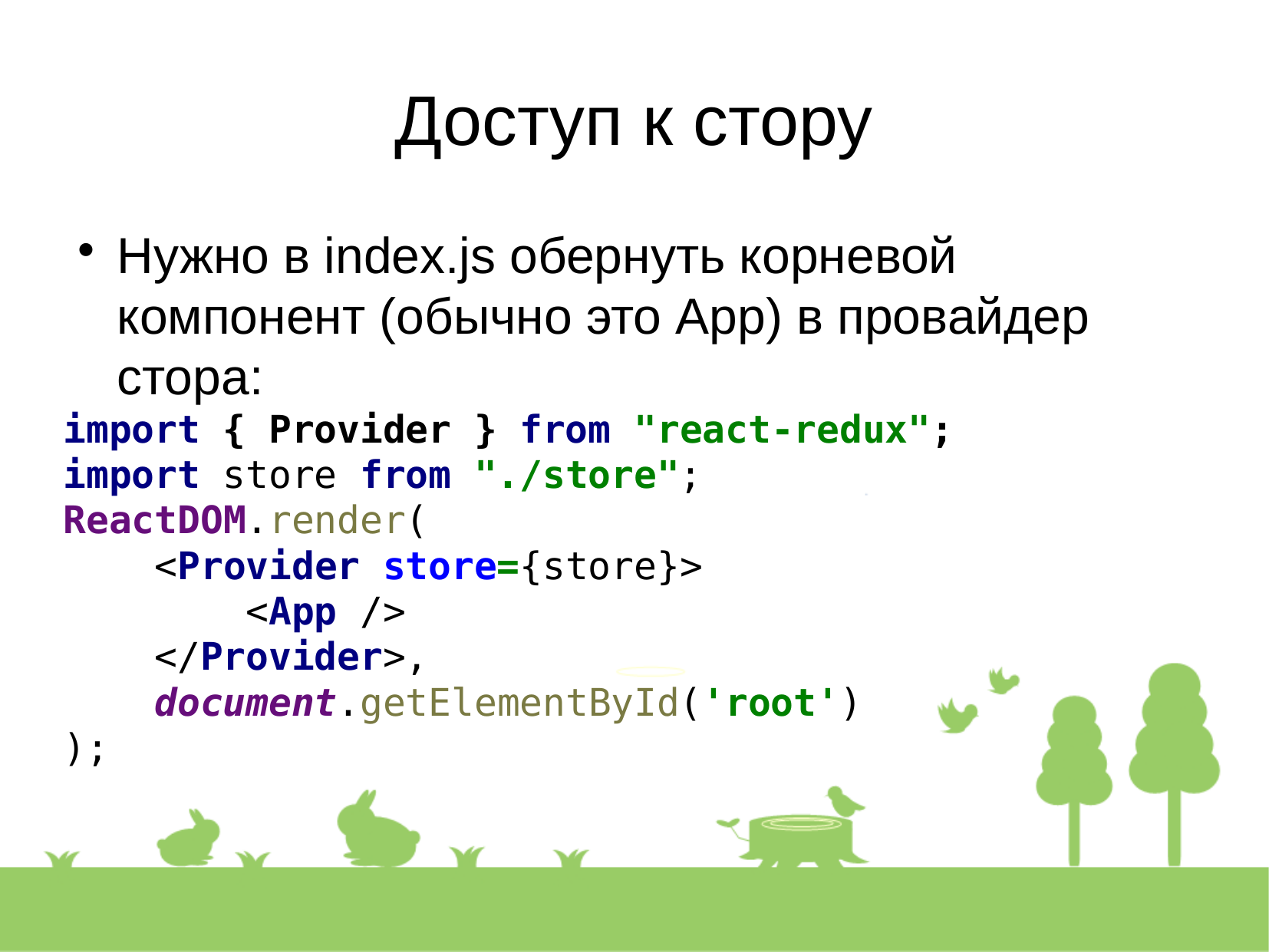

Доступ к стору

Нужно в index.js обернуть корневой компонент (обычно это App) в провайдер стора:
import { Provider } from "react-redux";
import store from "./store";
ReactDOM.render(
    <Provider store={store}>
        <App />
    </Provider>,
    document.getElementById('root')
);